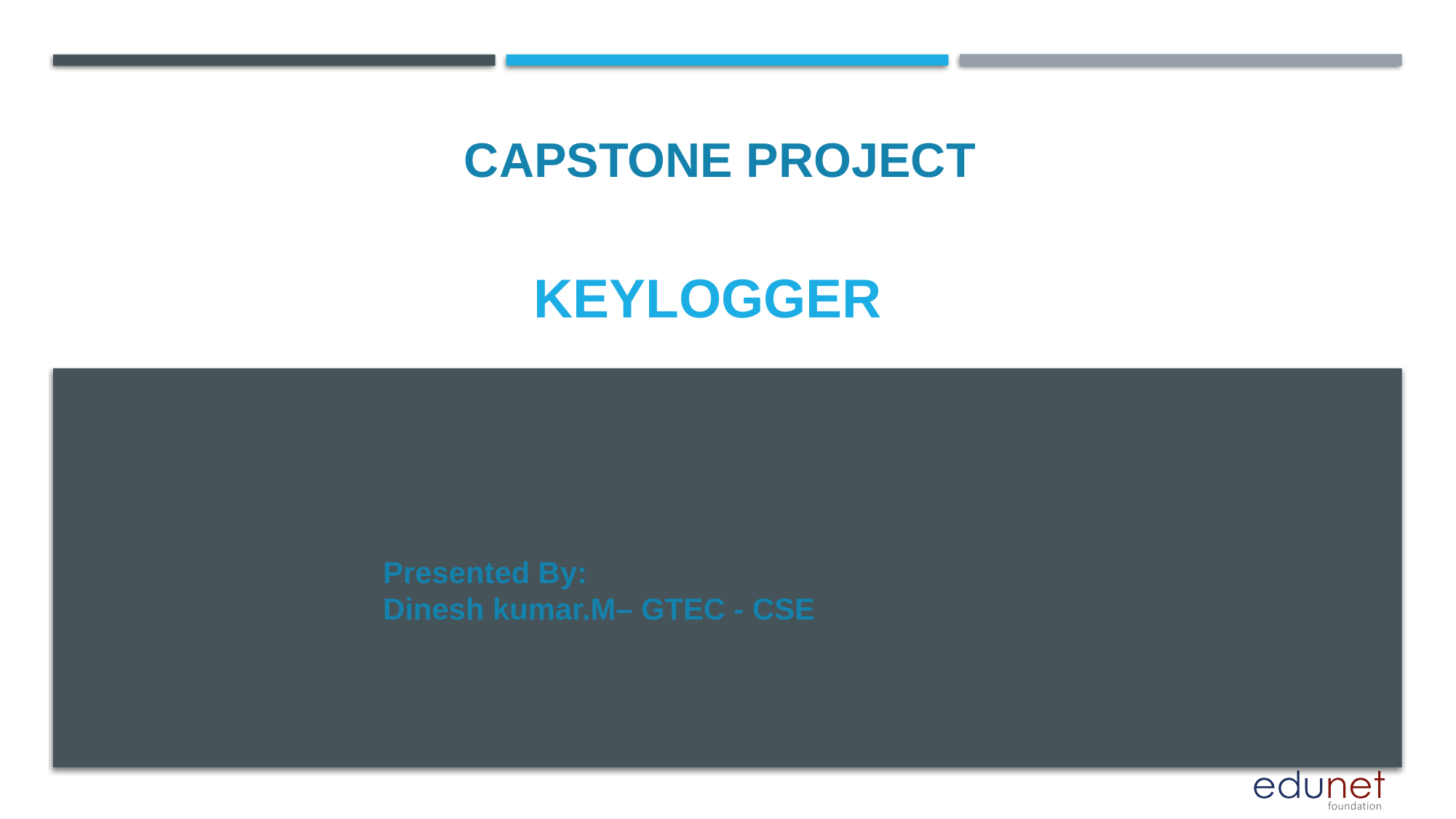

CAPSTONE PROJECT
# KEYLOGGER
Presented By:
Dinesh kumar.M– GTEC - CSE